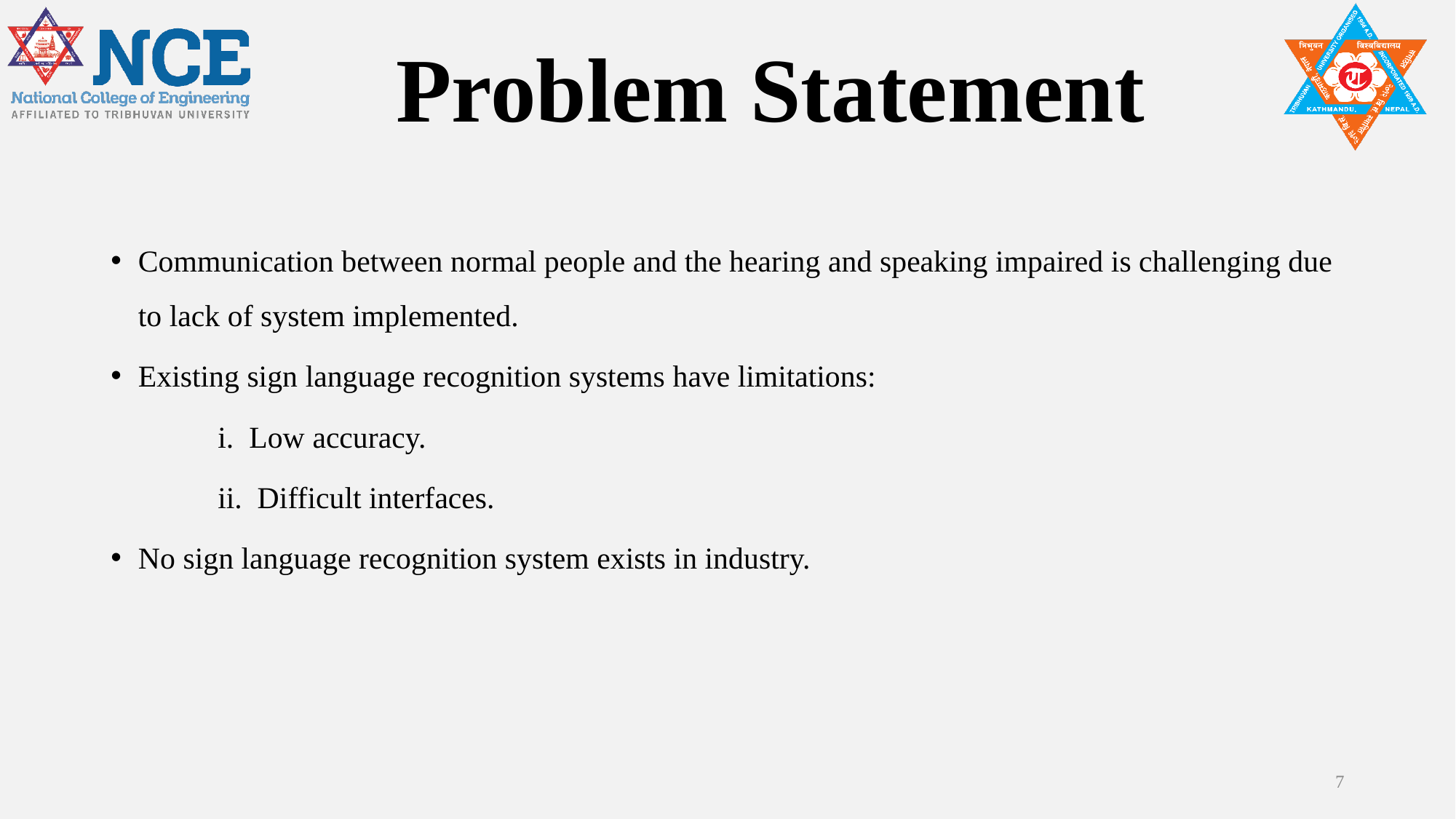

# Problem Statement
Communication between normal people and the hearing and speaking impaired is challenging due to lack of system implemented.
Existing sign language recognition systems have limitations:
              i.  Low accuracy.
              ii.  Difficult interfaces.
No sign language recognition system exists in industry.

7